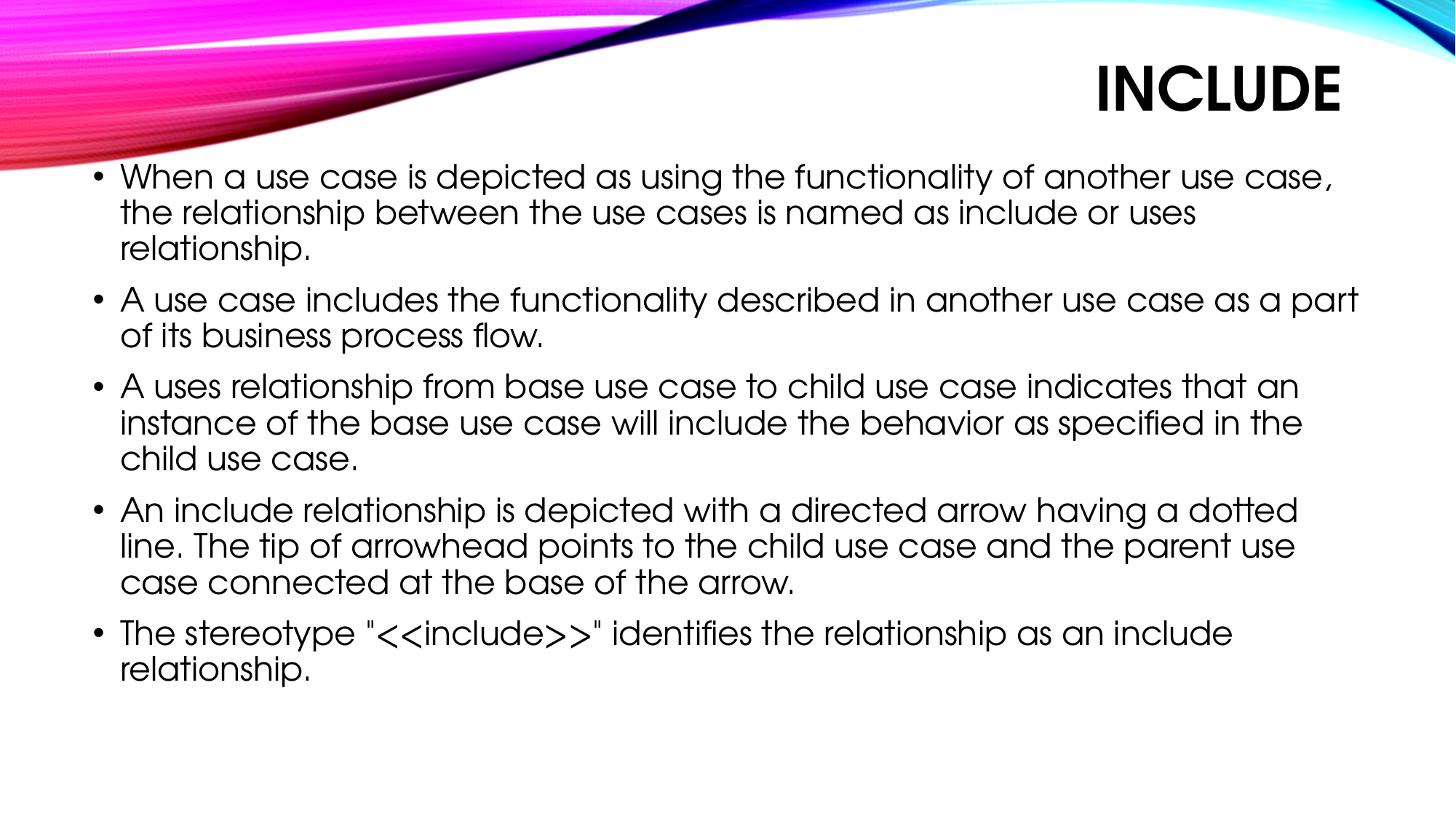

# Include
When a use case is depicted as using the functionality of another use case, the relationship between the use cases is named as include or uses relationship.
A use case includes the functionality described in another use case as a part of its business process flow.
A uses relationship from base use case to child use case indicates that an instance of the base use case will include the behavior as specified in the child use case.
An include relationship is depicted with a directed arrow having a dotted line. The tip of arrowhead points to the child use case and the parent use case connected at the base of the arrow.
The stereotype "<<include>>" identifies the relationship as an include relationship.